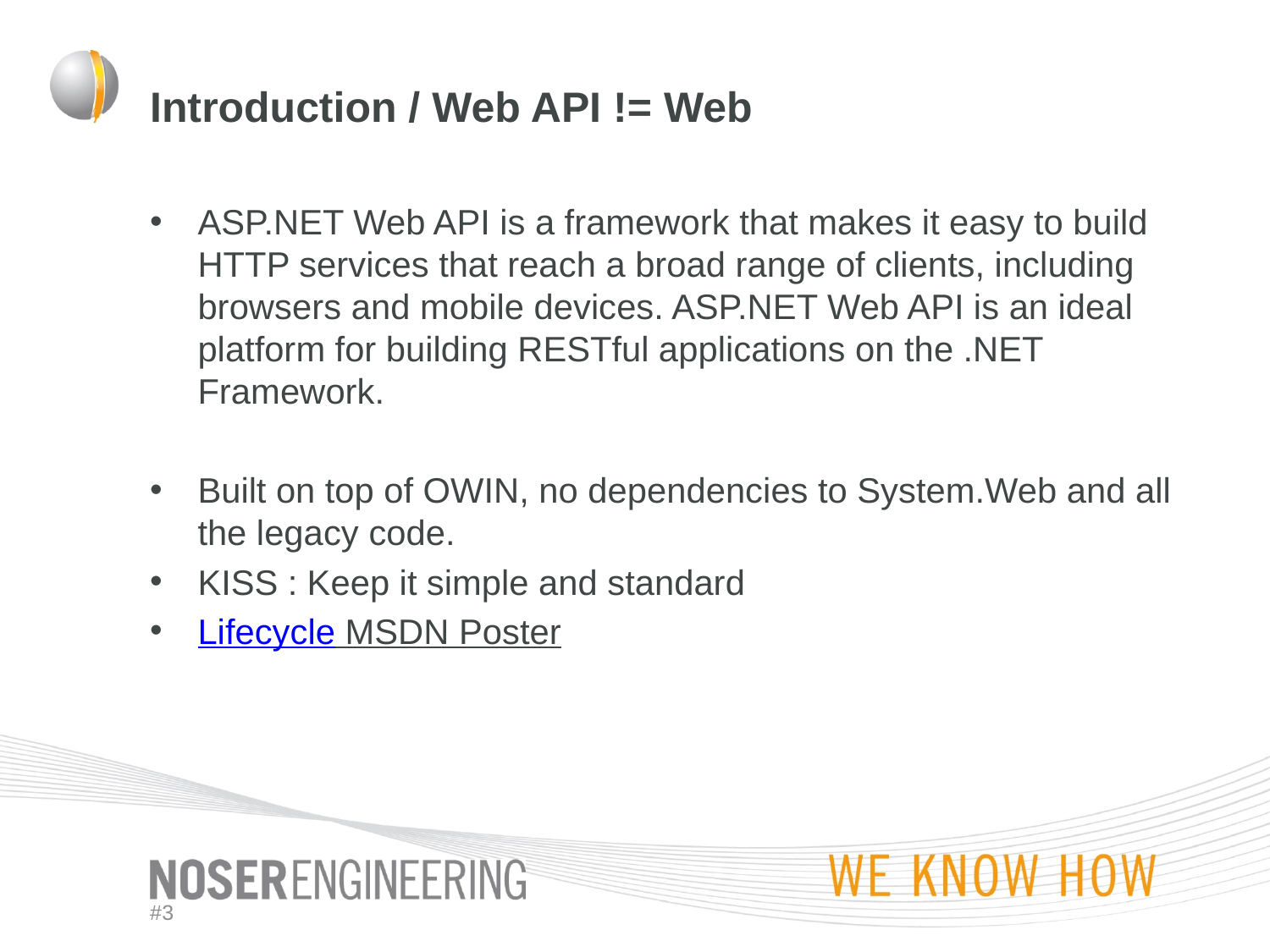

# Introduction / Web API != Web
ASP.NET Web API is a framework that makes it easy to build HTTP services that reach a broad range of clients, including browsers and mobile devices. ASP.NET Web API is an ideal platform for building RESTful applications on the .NET Framework.

Built on top of OWIN, no dependencies to System.Web and all the legacy code.
KISS : Keep it simple and standard
Lifecycle MSDN Poster

#3